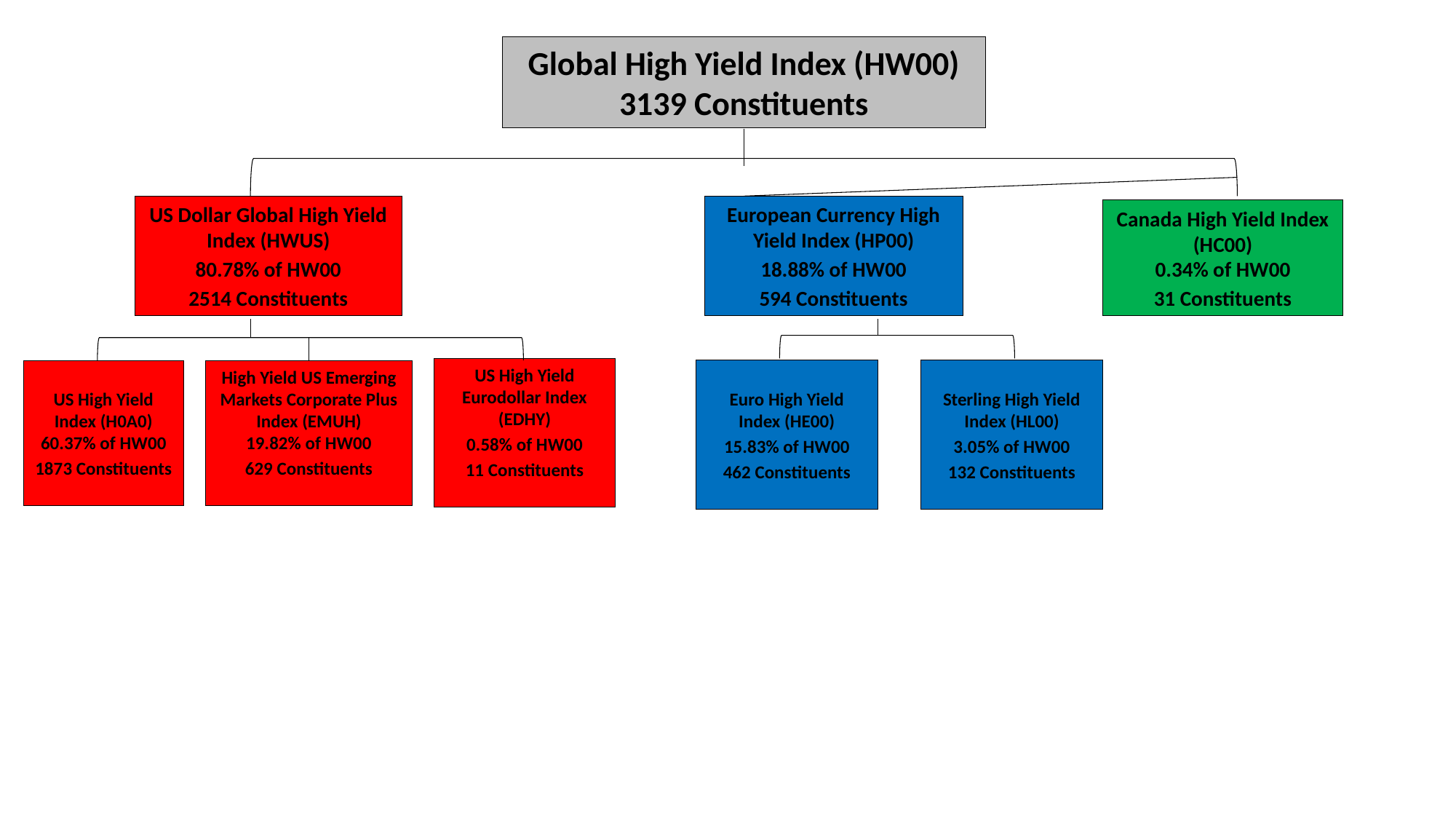

Global High Yield Index (HW00)
3139 Constituents

European Currency High Yield Index (HP00)

18.88% of HW00

594 Constituents
US Dollar Global High Yield Index (HWUS)

80.78% of HW00

2514 Constituents
Canada High Yield Index (HC00)
0.34% of HW00

31 Constituents

US High Yield Eurodollar Index (EDHY)

0.58% of HW00

11 Constituents

US High Yield Index (H0A0)
60.37% of HW00

1873 Constituents

High Yield US Emerging Markets Corporate Plus Index (EMUH)
19.82% of HW00

629 Constituents

Euro High Yield Index (HE00)

15.83% of HW00

462 Constituents

Sterling High Yield Index (HL00)

3.05% of HW00

132 Constituents